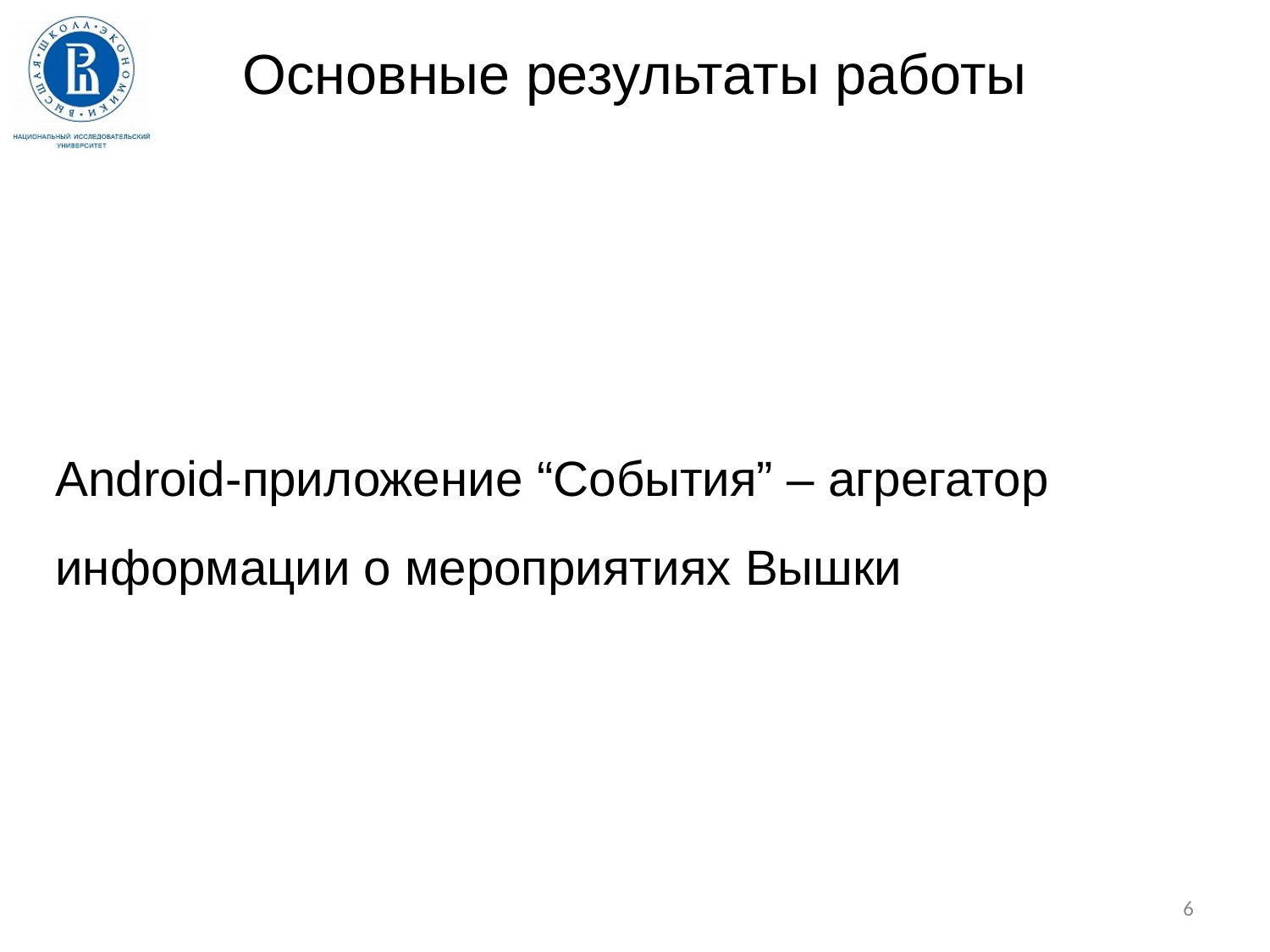

Основные результаты работы
Android-приложение “События” – агрегатор информации о мероприятиях Вышки
6